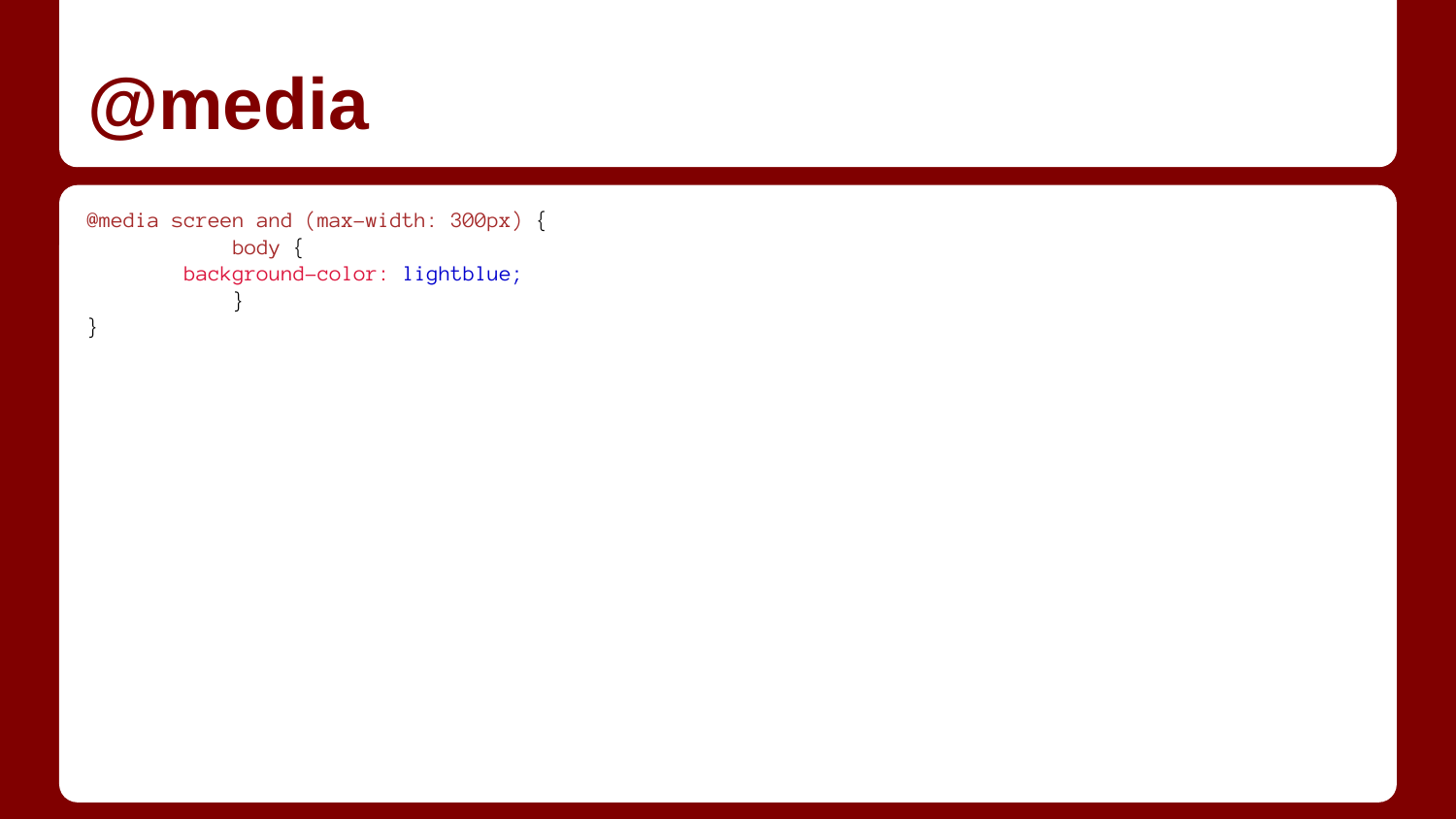

# @media
@media screen and (max-width: 300px) {
	body {
        background-color: lightblue;
	}
}